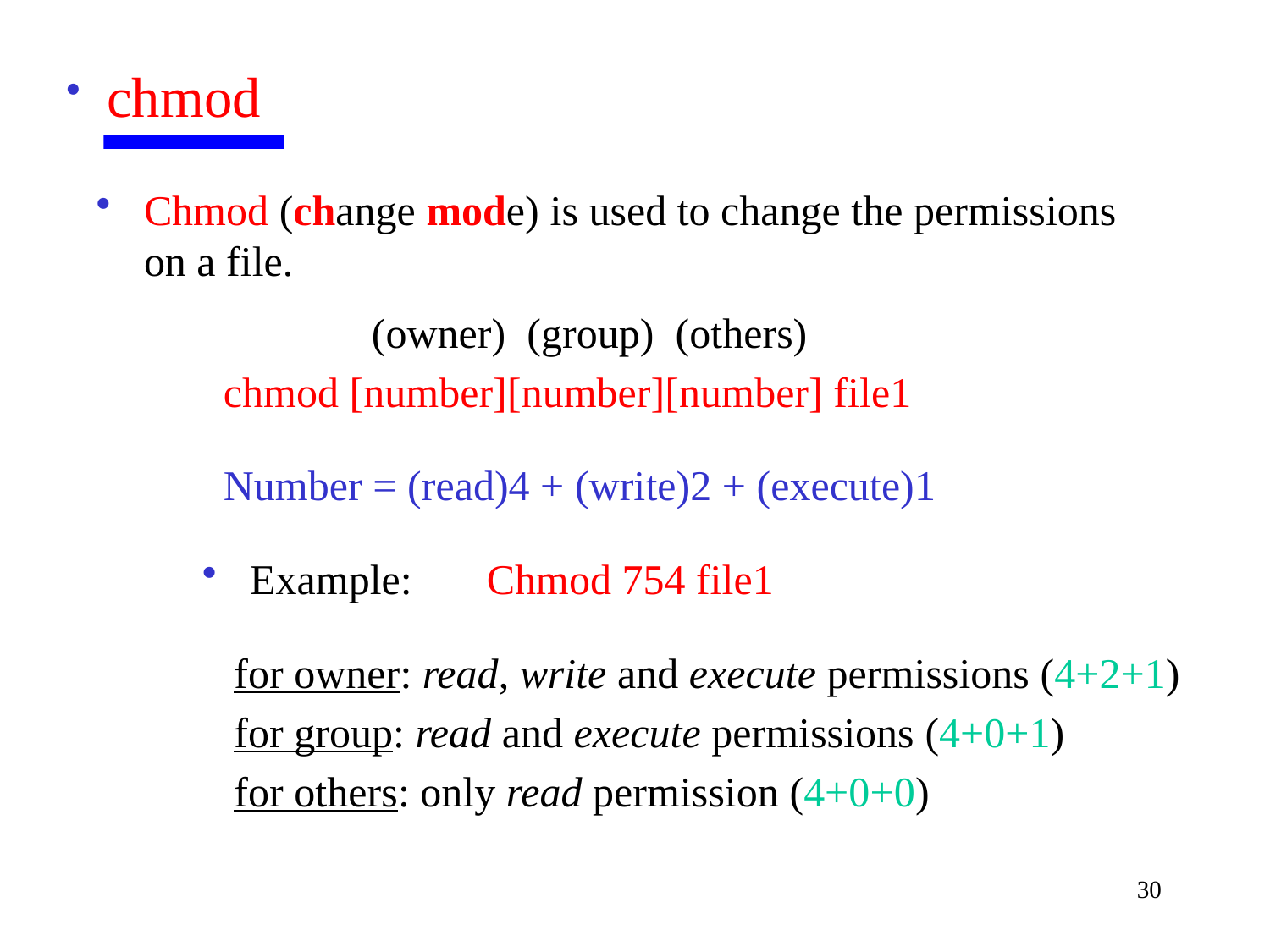

chmod

Chmod (change mode) is used to change the permissions on a file.
                (owner)  (group)  (others)
  chmod [number][number][number] file1

  Number = (read)4 + (write)2 + (execute)1

Example:       Chmod 754 file1

   for owner: read, write and execute permissions (4+2+1)
   for group: read and execute permissions (4+0+1)
   for others: only read permission (4+0+0)
30